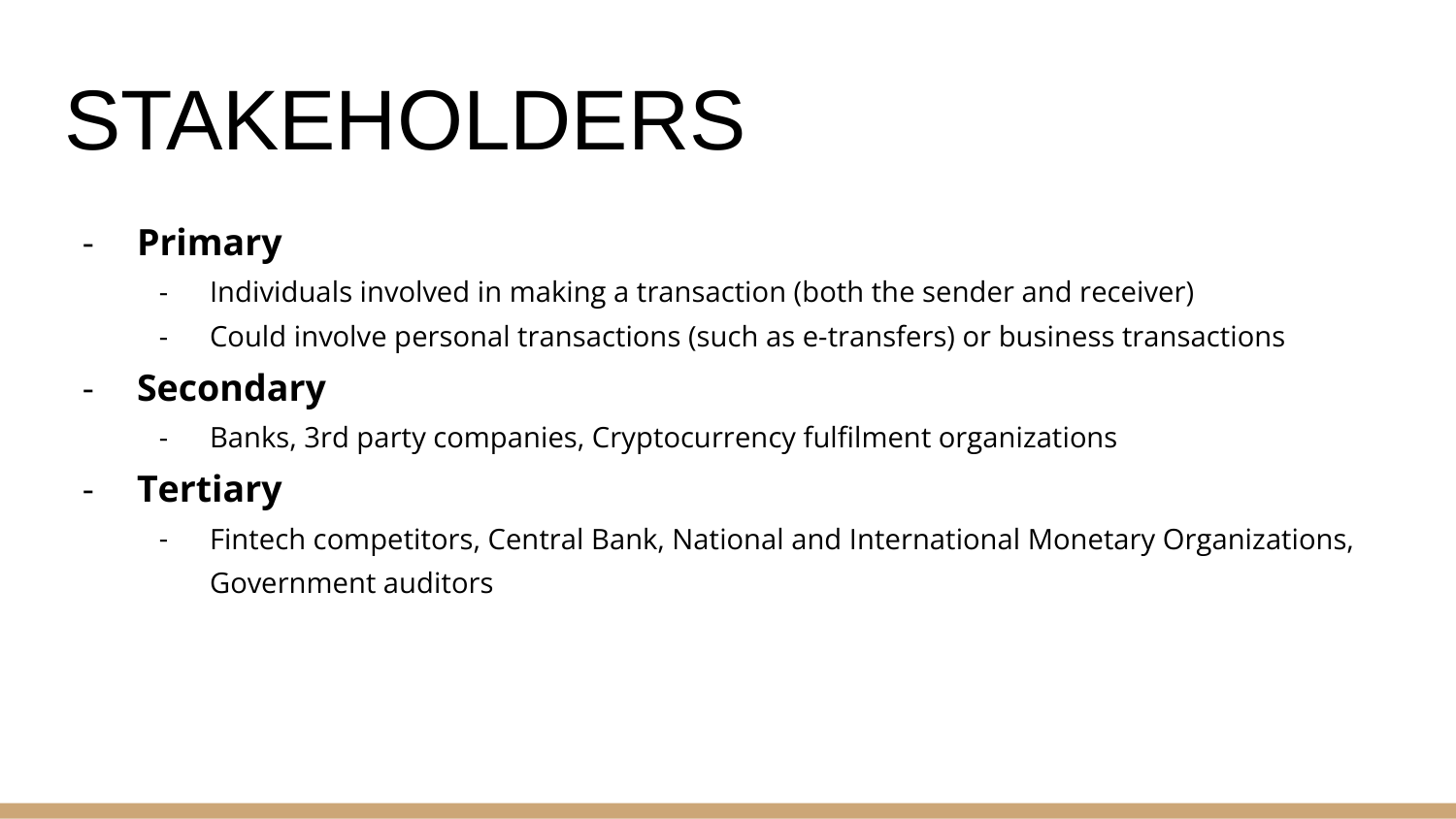

# STAKEHOLDERS
Primary
Individuals involved in making a transaction (both the sender and receiver)
Could involve personal transactions (such as e-transfers) or business transactions
Secondary
Banks, 3rd party companies, Cryptocurrency fulfilment organizations
Tertiary
Fintech competitors, Central Bank, National and International Monetary Organizations, Government auditors